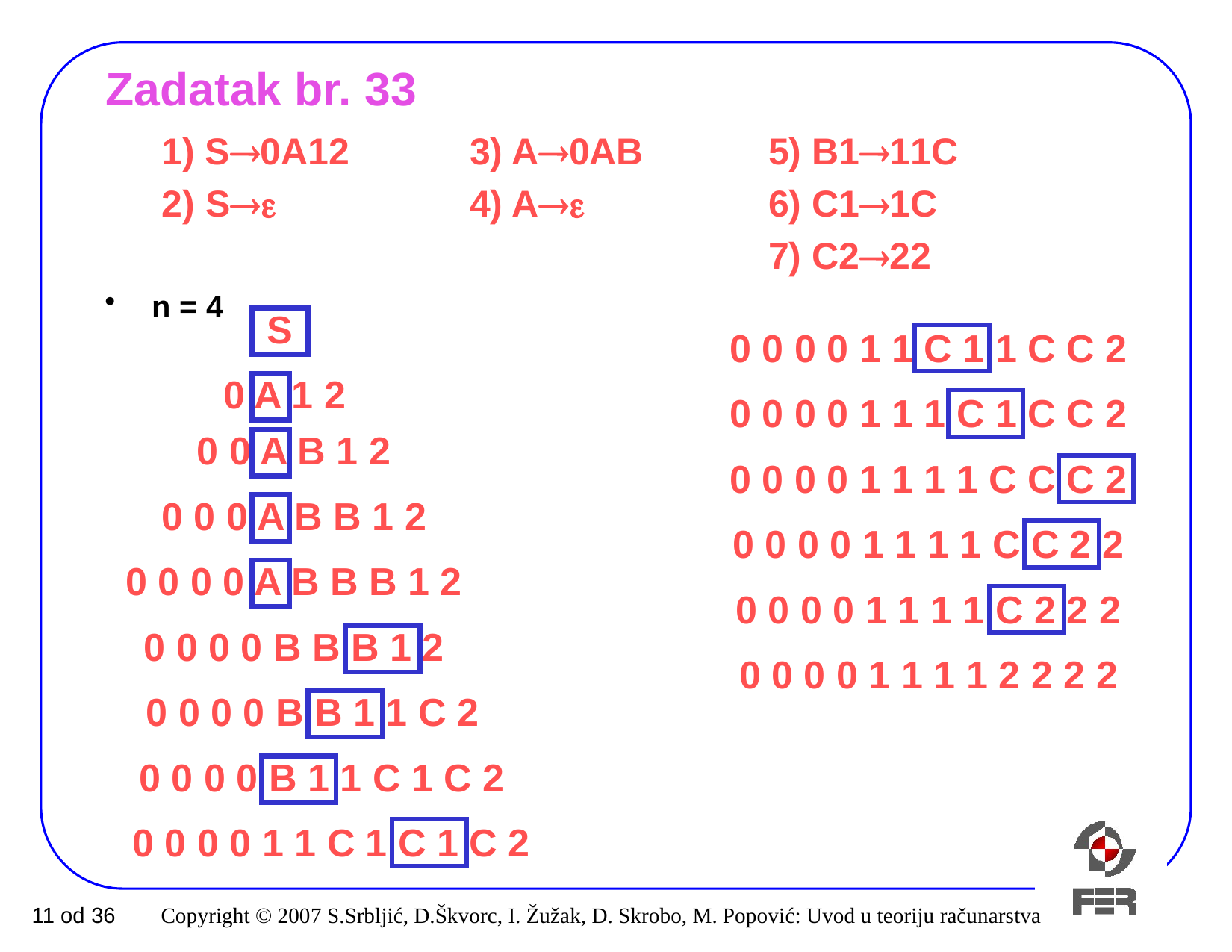

# Zadatak br. 33
1) S→0A12
2) S→ε
3) A→0AB
4) A→ε
5) B1→11C
6) C1→1C
7) C2→22
n = 4

S

0 0 0 0 1 1 C 1 1 C C 2

0 A 1 2

0 0 0 0 1 1 1 C 1 C C 2

0 0 A B 1 2

0 0 0 0 1 1 1 1 C C C 2

0 0 0 A B B 1 2

0 0 0 0 1 1 1 1 C C 2 2

0 0 0 0 A B B B 1 2

0 0 0 0 1 1 1 1 C 2 2 2

0 0 0 0 B B B 1 2

0 0 0 0 1 1 1 1 2 2 2 2
0 0 0 0 B B 1 1 C 2

0 0 0 0 B 1 1 C 1 C 2

0 0 0 0 1 1 C 1 C 1 C 2